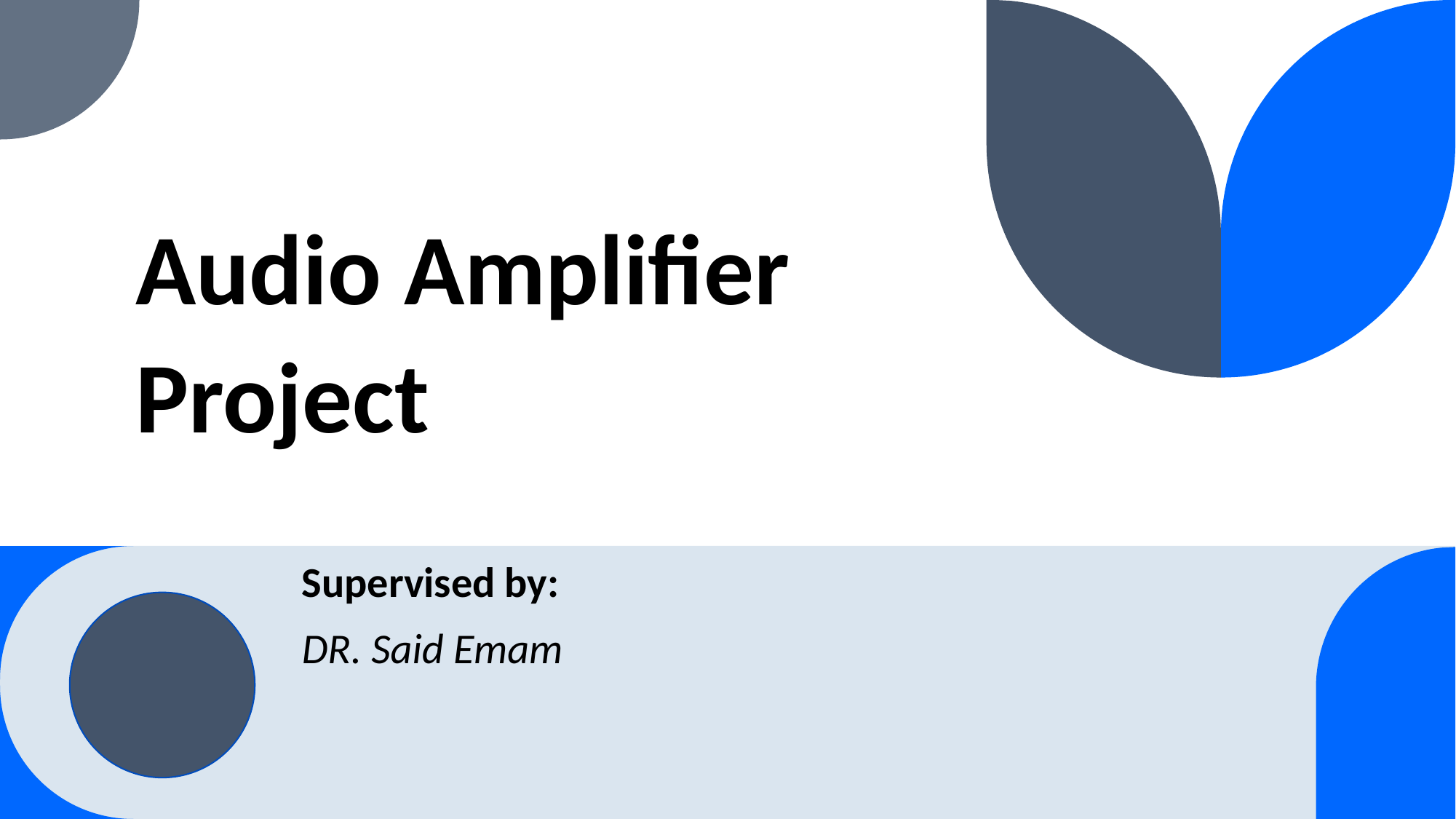

# Audio Amplifier Project
Supervised by:
DR. Said Emam